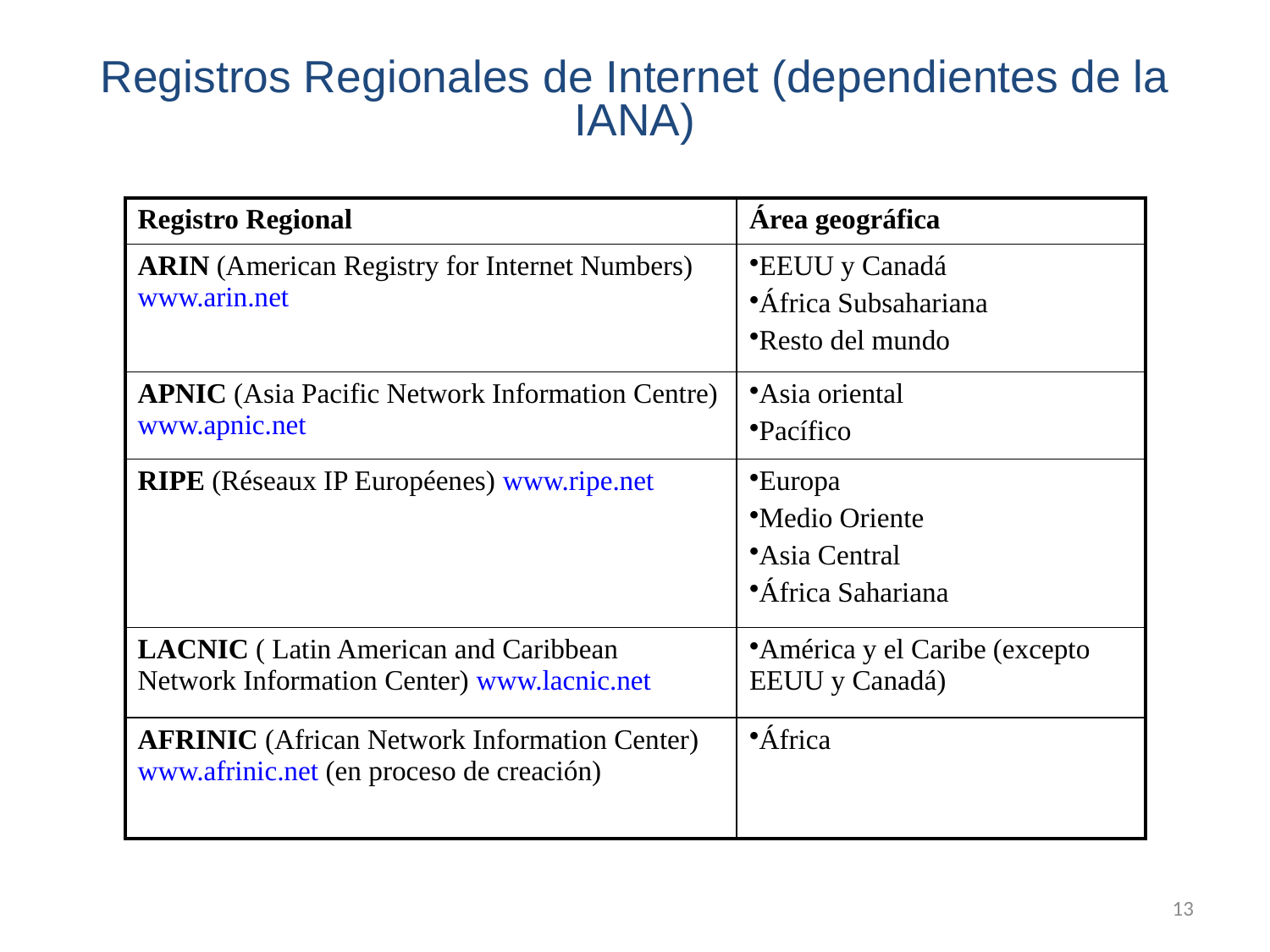

# Registros Regionales de Internet (dependientes de la IANA)
| Registro Regional | Área geográfica |
| --- | --- |
| ARIN (American Registry for Internet Numbers) www.arin.net | EEUU y Canadá África Subsahariana Resto del mundo |
| APNIC (Asia Pacific Network Information Centre) www.apnic.net | Asia oriental Pacífico |
| RIPE (Réseaux IP Européenes) www.ripe.net | Europa Medio Oriente Asia Central África Sahariana |
| LACNIC ( Latin American and Caribbean Network Information Center) www.lacnic.net | América y el Caribe (excepto EEUU y Canadá) |
| AFRINIC (African Network Information Center) www.afrinic.net (en proceso de creación) | África |
13